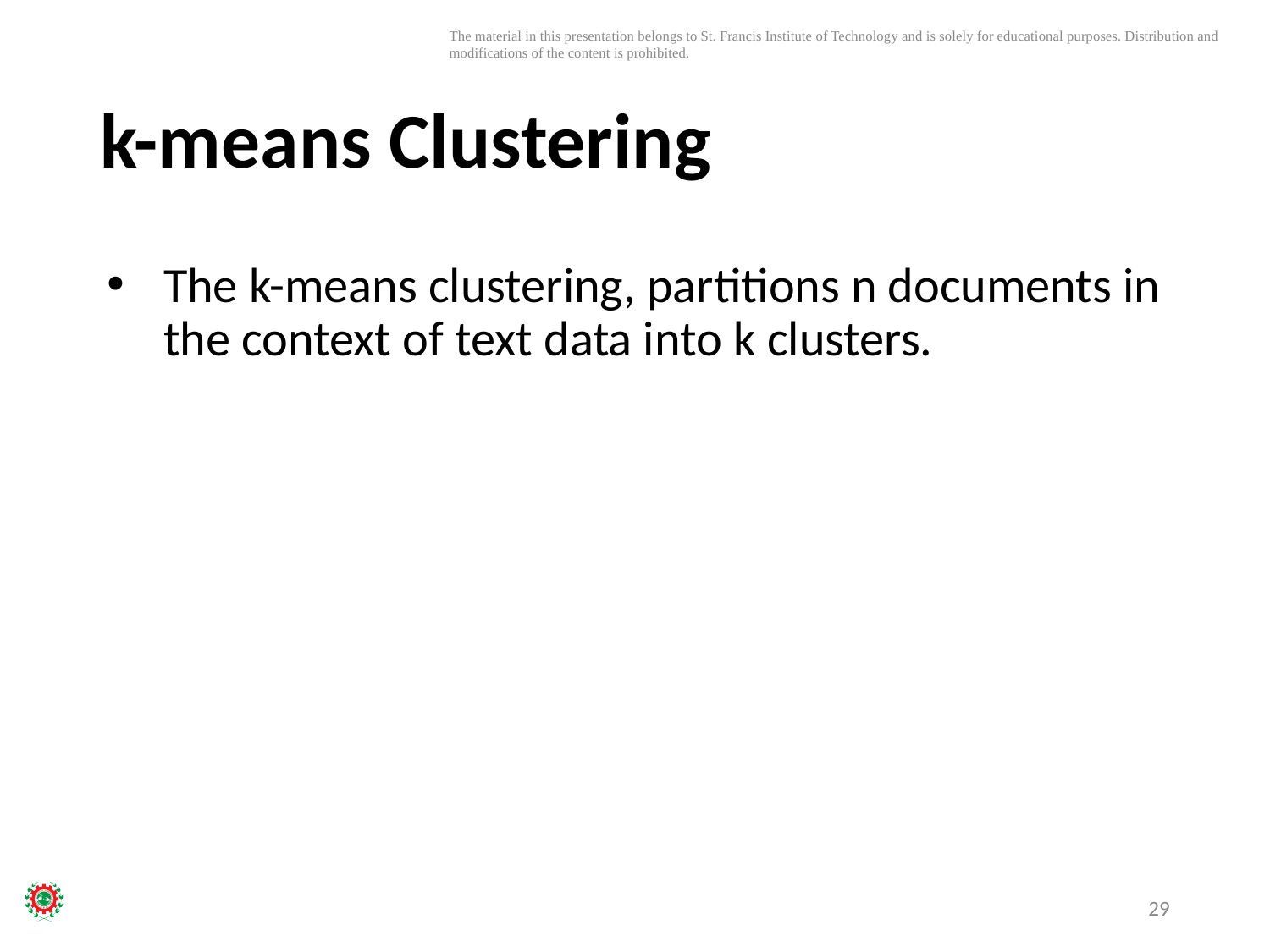

# k-means Clustering
The k-means clustering, partitions n documents in the context of text data into k clusters.
29